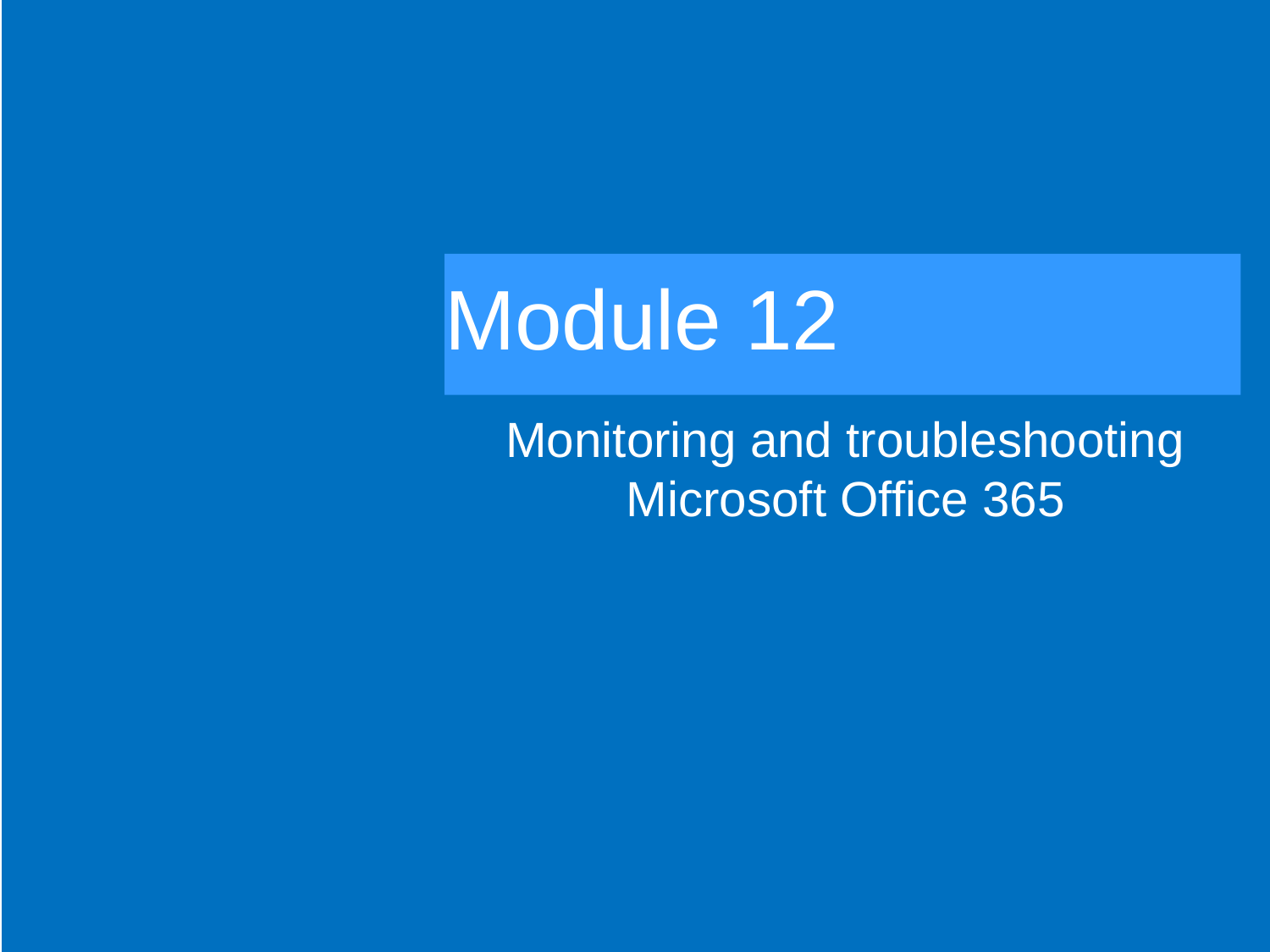

# Module 12
Monitoring and troubleshooting Microsoft Office 365